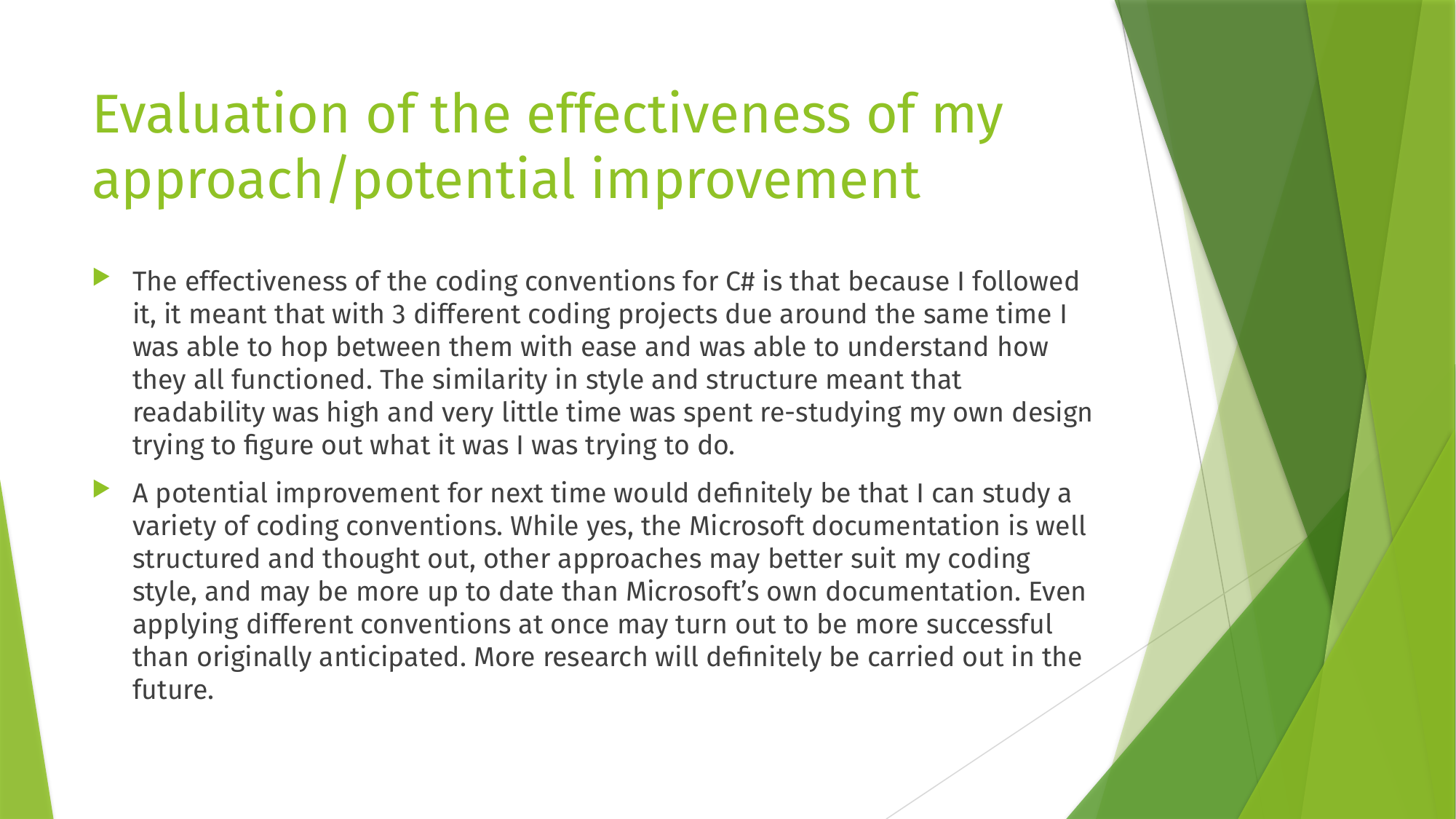

# Evaluation of the effectiveness of my approach/potential improvement
The effectiveness of the coding conventions for C# is that because I followed it, it meant that with 3 different coding projects due around the same time I was able to hop between them with ease and was able to understand how they all functioned. The similarity in style and structure meant that readability was high and very little time was spent re-studying my own design trying to figure out what it was I was trying to do.
A potential improvement for next time would definitely be that I can study a variety of coding conventions. While yes, the Microsoft documentation is well structured and thought out, other approaches may better suit my coding style, and may be more up to date than Microsoft’s own documentation. Even applying different conventions at once may turn out to be more successful than originally anticipated. More research will definitely be carried out in the future.